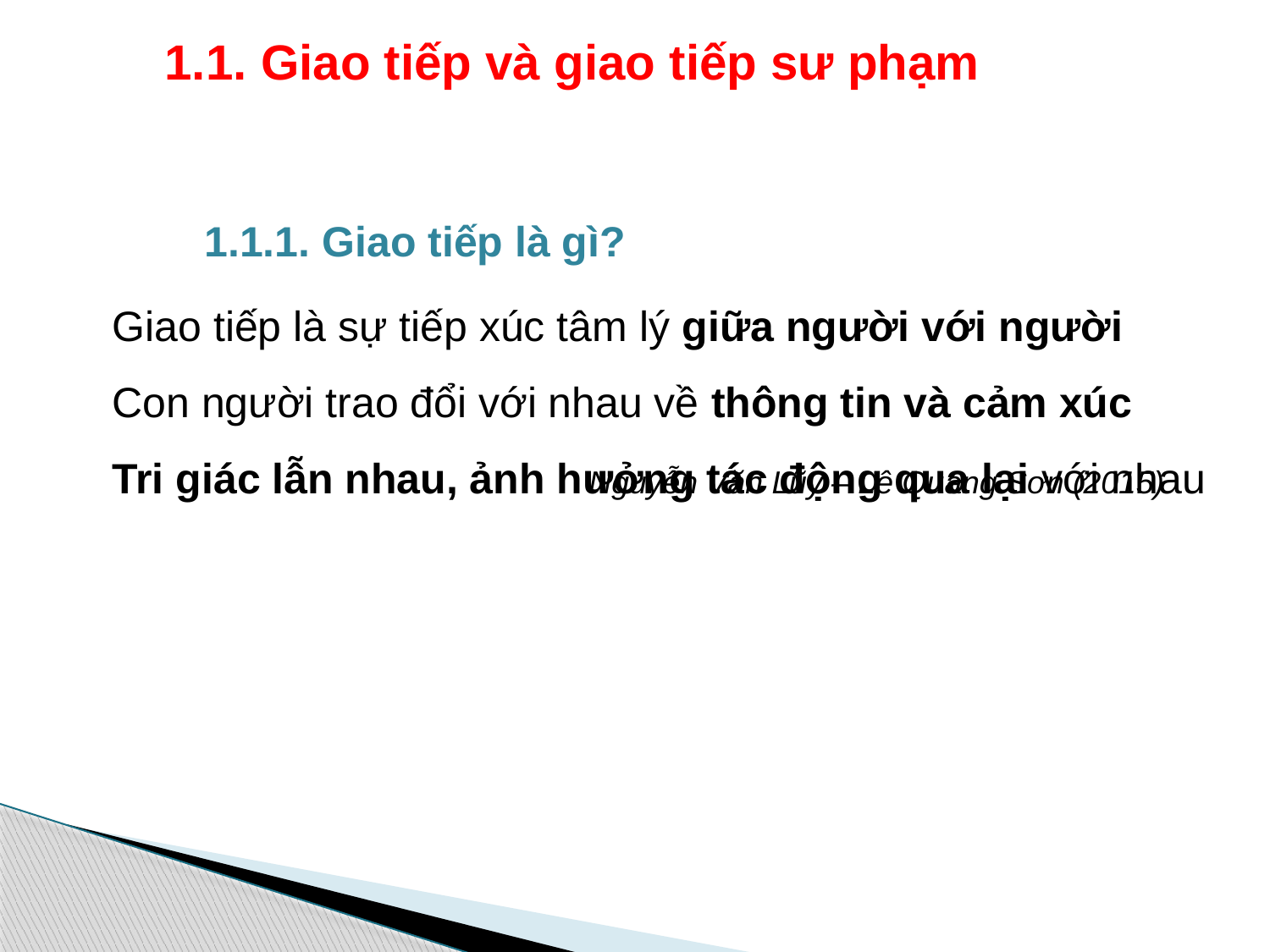

1.1. Giao tiếp và giao tiếp sư phạm
1.1.1. Giao tiếp là gì?
Giao tiếp là sự tiếp xúc tâm lý giữa người với người
Con người trao đổi với nhau về thông tin và cảm xúc
Tri giác lẫn nhau, ảnh hưởng tác động qua lại với nhau
Nguyễn Văn Lũy – Lê Quang Sơn (2015)